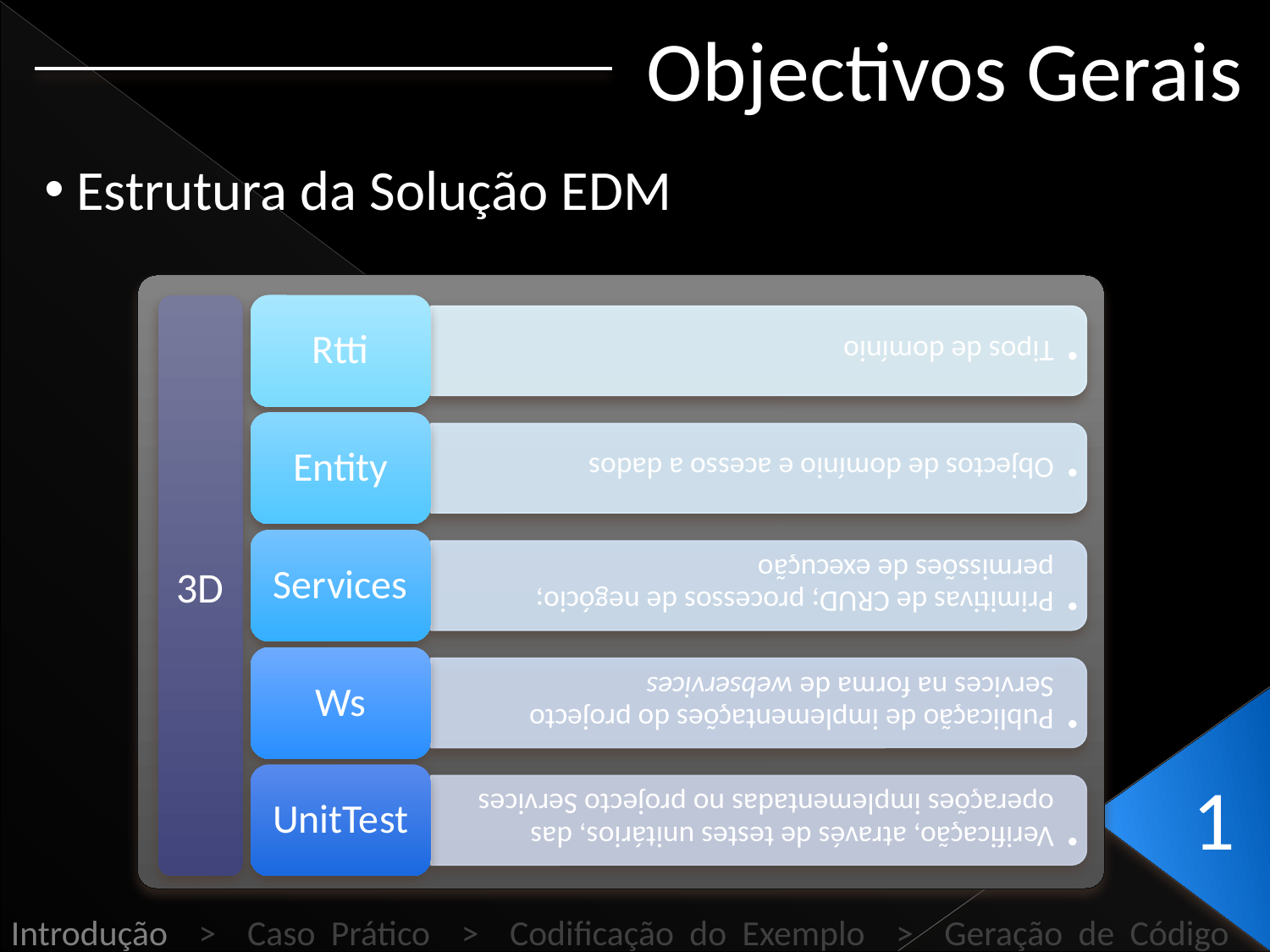

Objectivos Gerais
 Estrutura da Solução EDM

3D
Tipos de domínio
Rtti
Objectos de domínio e acesso a dados
Entity
Primitivas de CRUD; processos de negócio; permissões de execução
Services
Publicação de implementações do projecto  Services na forma de webservices
Ws
Verificação, através de testes unitários, das operações implementadas no projecto Services
UnitTest
1
Introdução  >  Caso Prático  >  Codificação do Exemplo  >  Geração de Código  >  . . . . . .